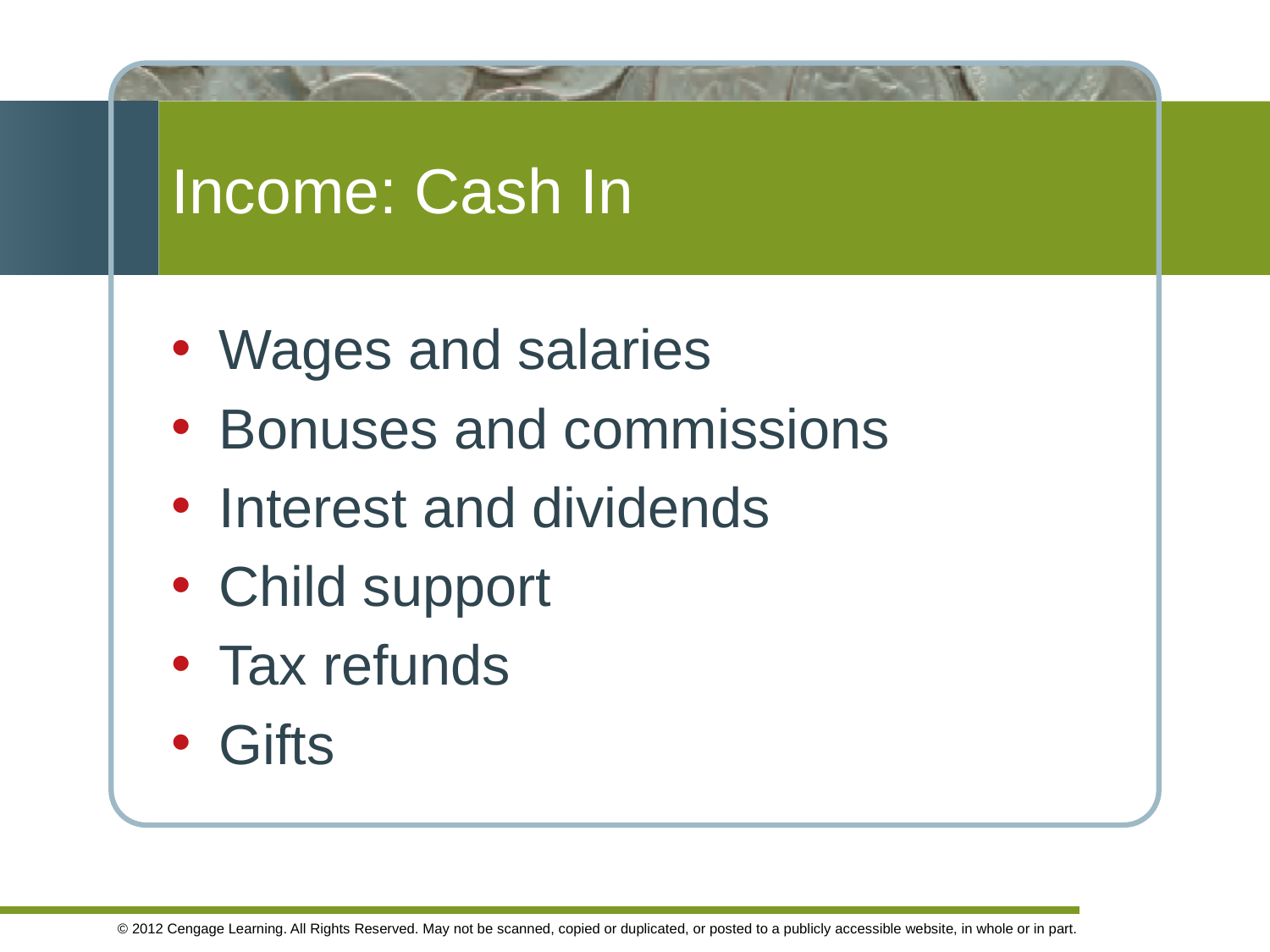

# Income: Cash In
Wages and salaries
Bonuses and commissions
Interest and dividends
Child support
Tax refunds
Gifts